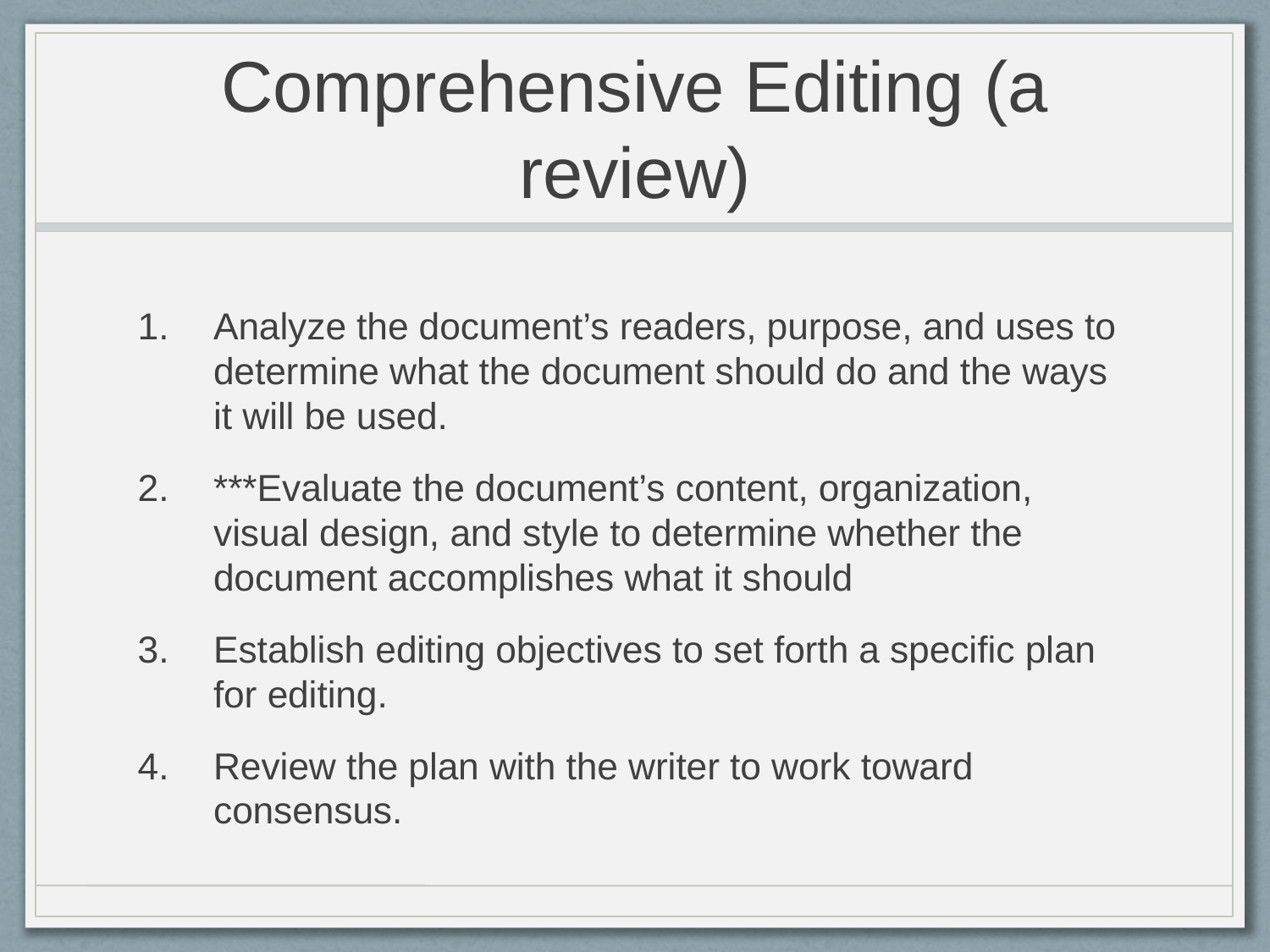

# Comprehensive Editing (a review)
Analyze the document’s readers, purpose, and uses to determine what the document should do and the ways it will be used.
***Evaluate the document’s content, organization, visual design, and style to determine whether the document accomplishes what it should
Establish editing objectives to set forth a specific plan for editing.
Review the plan with the writer to work toward consensus.